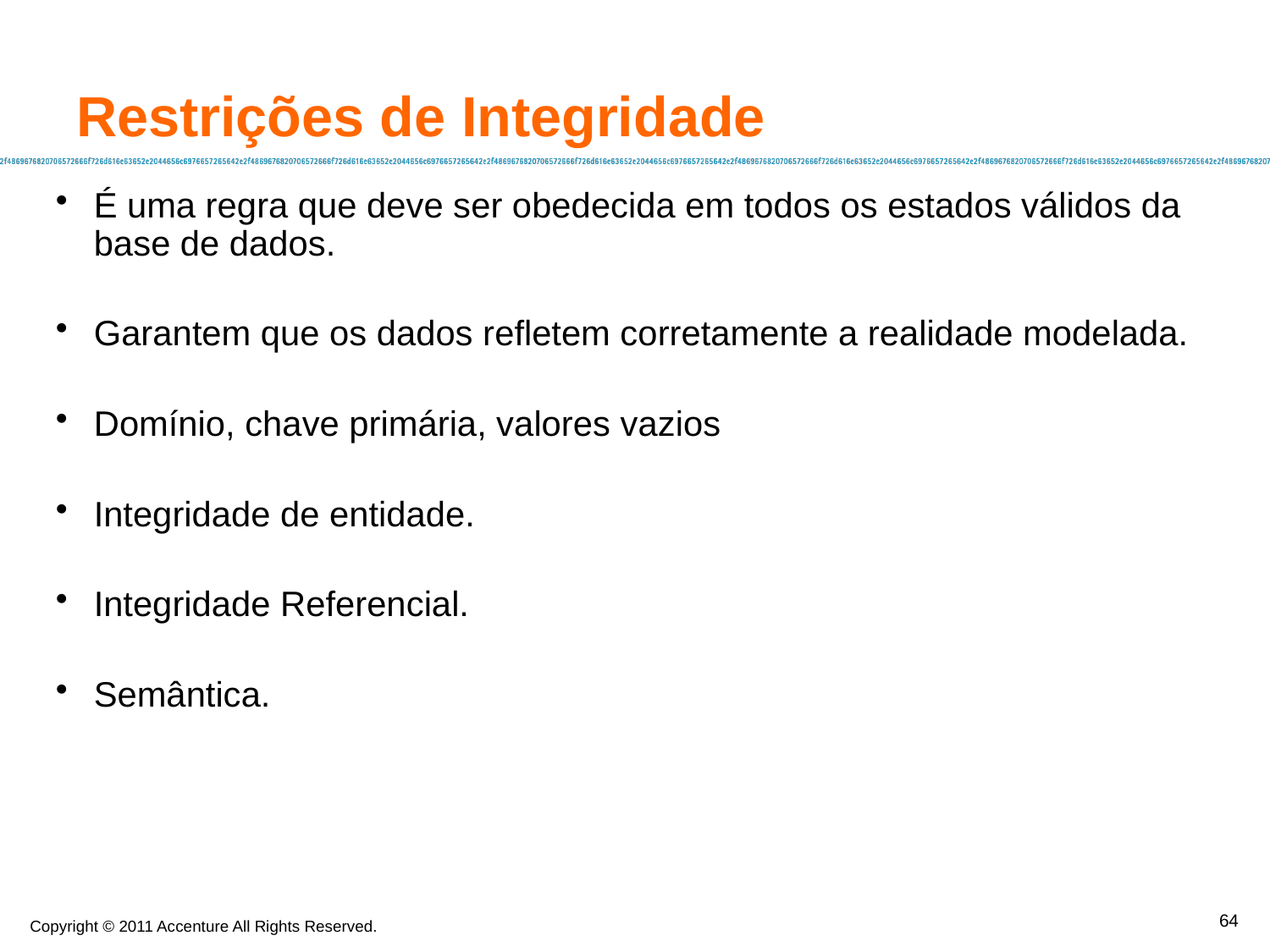

Restrições de Integridade
É uma regra que deve ser obedecida em todos os estados válidos da base de dados.

Garantem que os dados refletem corretamente a realidade modelada.

Domínio, chave primária, valores vazios

Integridade de entidade.

Integridade Referencial.

Semântica.
64